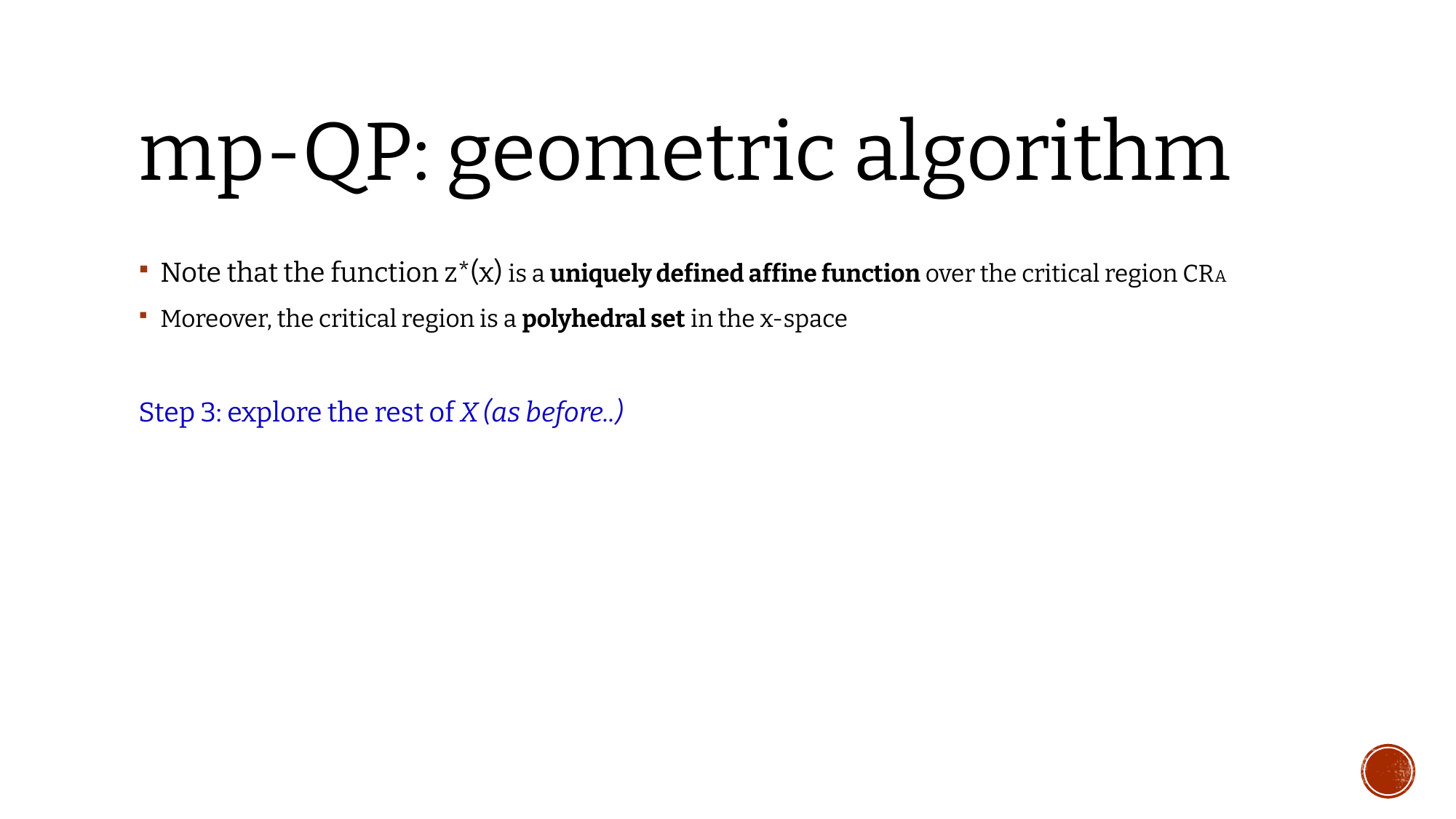

# mp-QP: geometric algorithm
Note that the function z*(x) is a uniquely defined affine function over the critical region CRA
Moreover, the critical region is a polyhedral set in the x-space

Step 3: explore the rest of X (as before..)